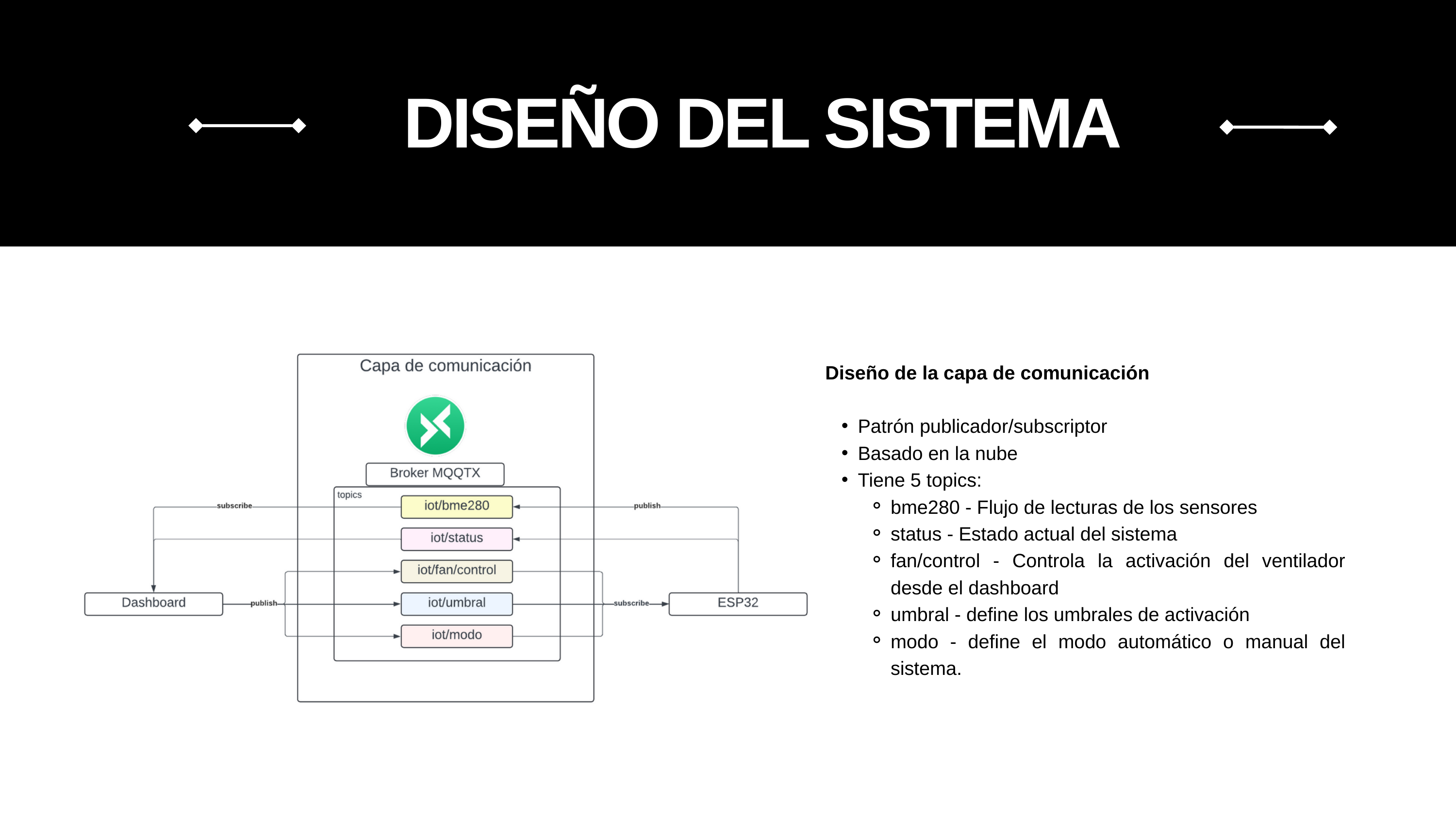

DISEÑO DEL SISTEMA

Diseño de la capa de comunicación

Patrón publicador/subscriptor
Basado en la nube
Tiene 5 topics:
bme280 - Flujo de lecturas de los sensores
status - Estado actual del sistema
fan/control - Controla la activación del ventilador desde el dashboard
umbral - define los umbrales de activación
modo - define el modo automático o manual del sistema.